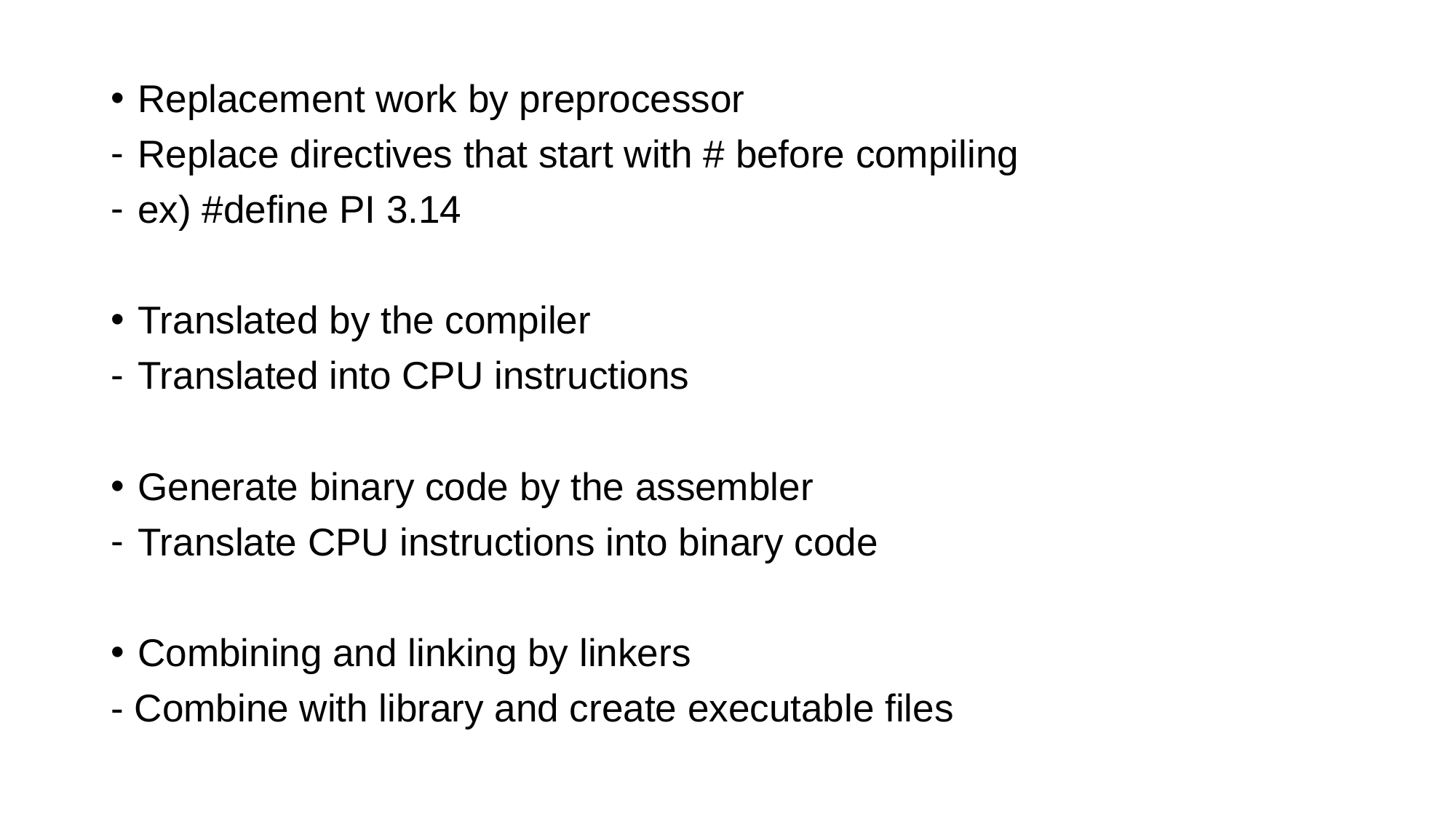

Replacement work by preprocessor
Replace directives that start with # before compiling
ex) #define PI 3.14

Translated by the compiler
Translated into CPU instructions

Generate binary code by the assembler
Translate CPU instructions into binary code

Combining and linking by linkers
- Combine with library and create executable files